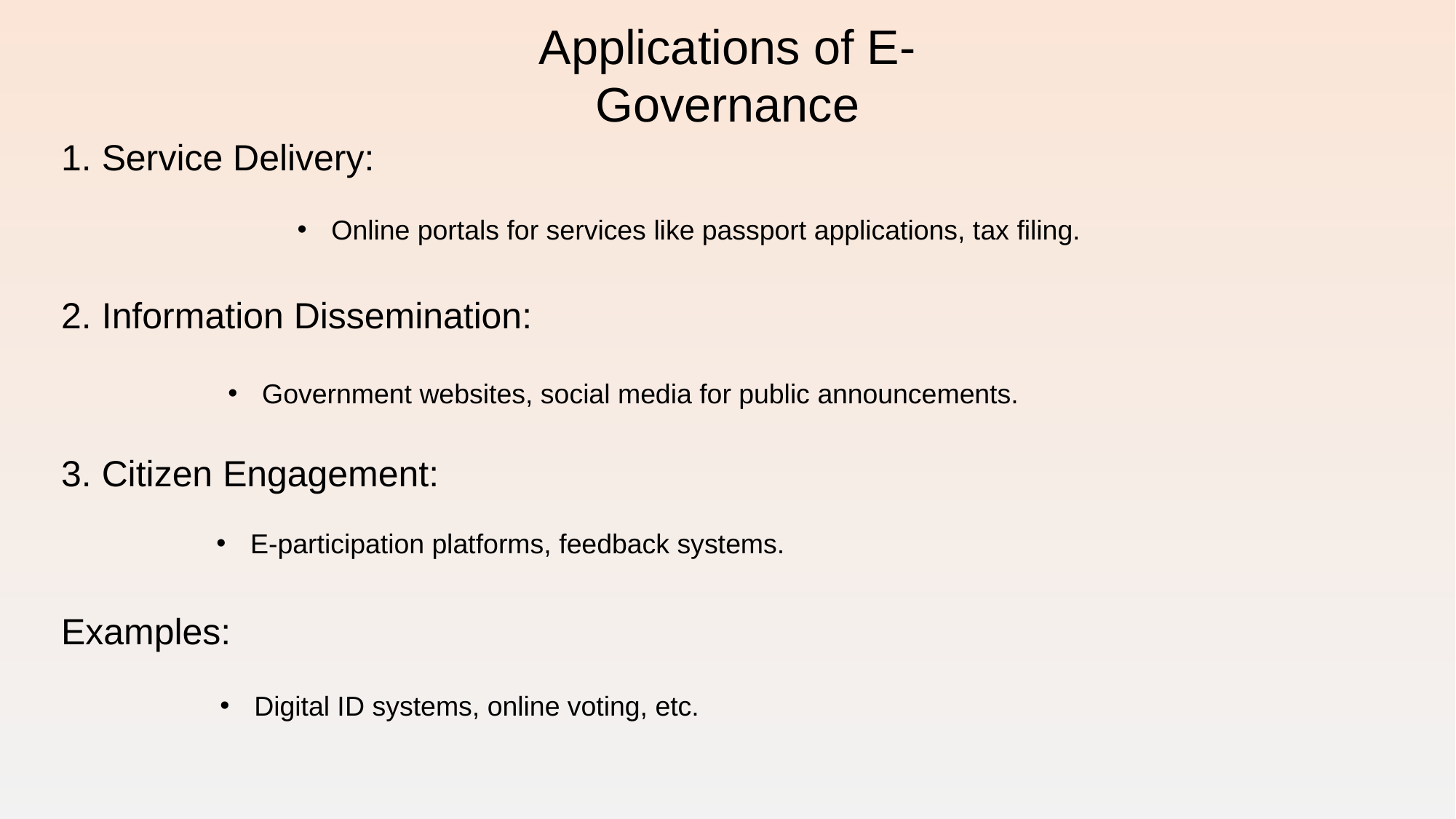

Applications of E-Governance
1. Service Delivery:
Online portals for services like passport applications, tax filing.
2. Information Dissemination:
Government websites, social media for public announcements.
3. Citizen Engagement:
E-participation platforms, feedback systems.
Examples:
Digital ID systems, online voting, etc.